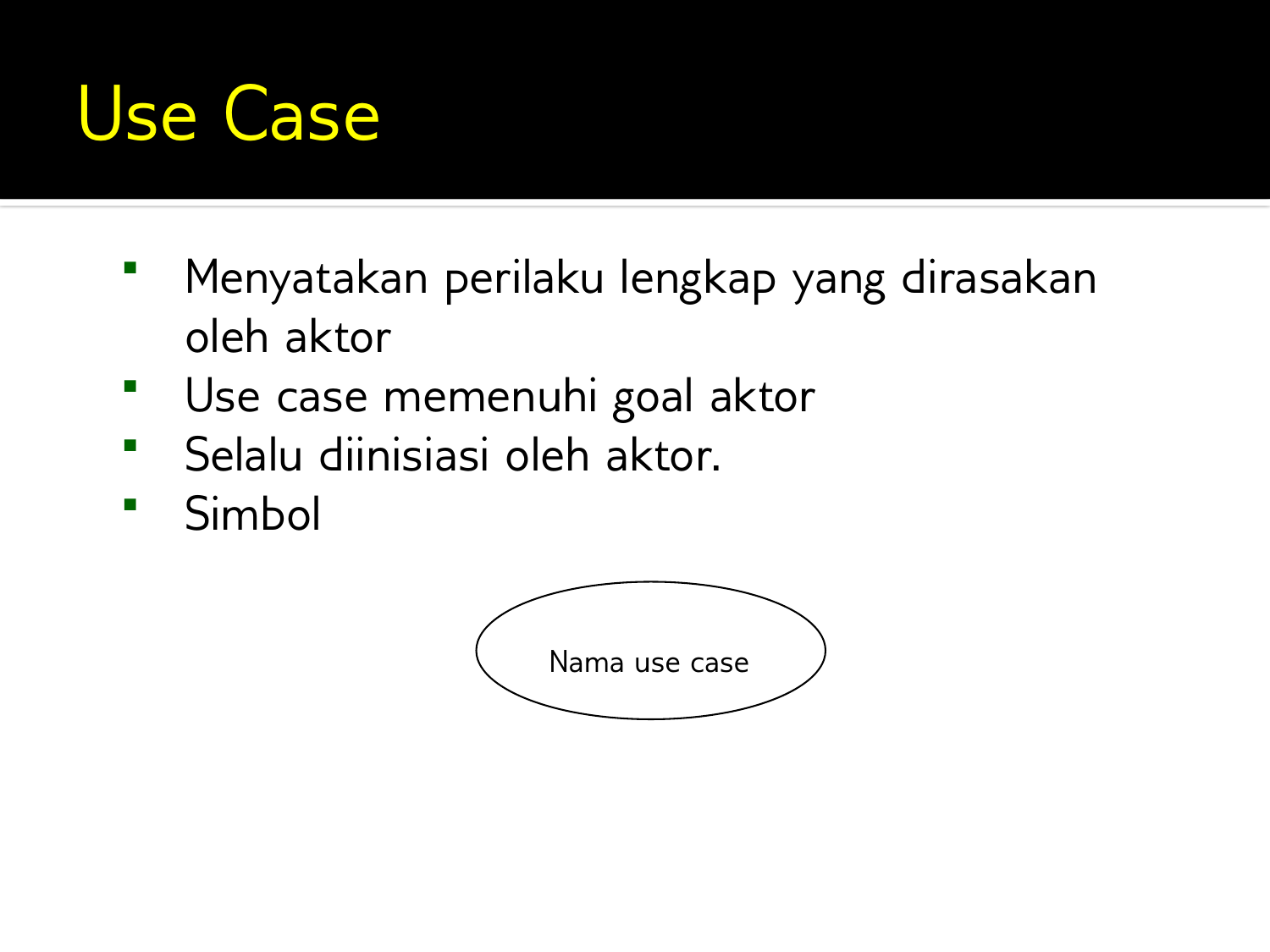

# Use Case
Menyatakan perilaku lengkap yang dirasakan oleh aktor
Use case memenuhi goal aktor
Selalu diinisiasi oleh aktor.
Simbol

Nama use case